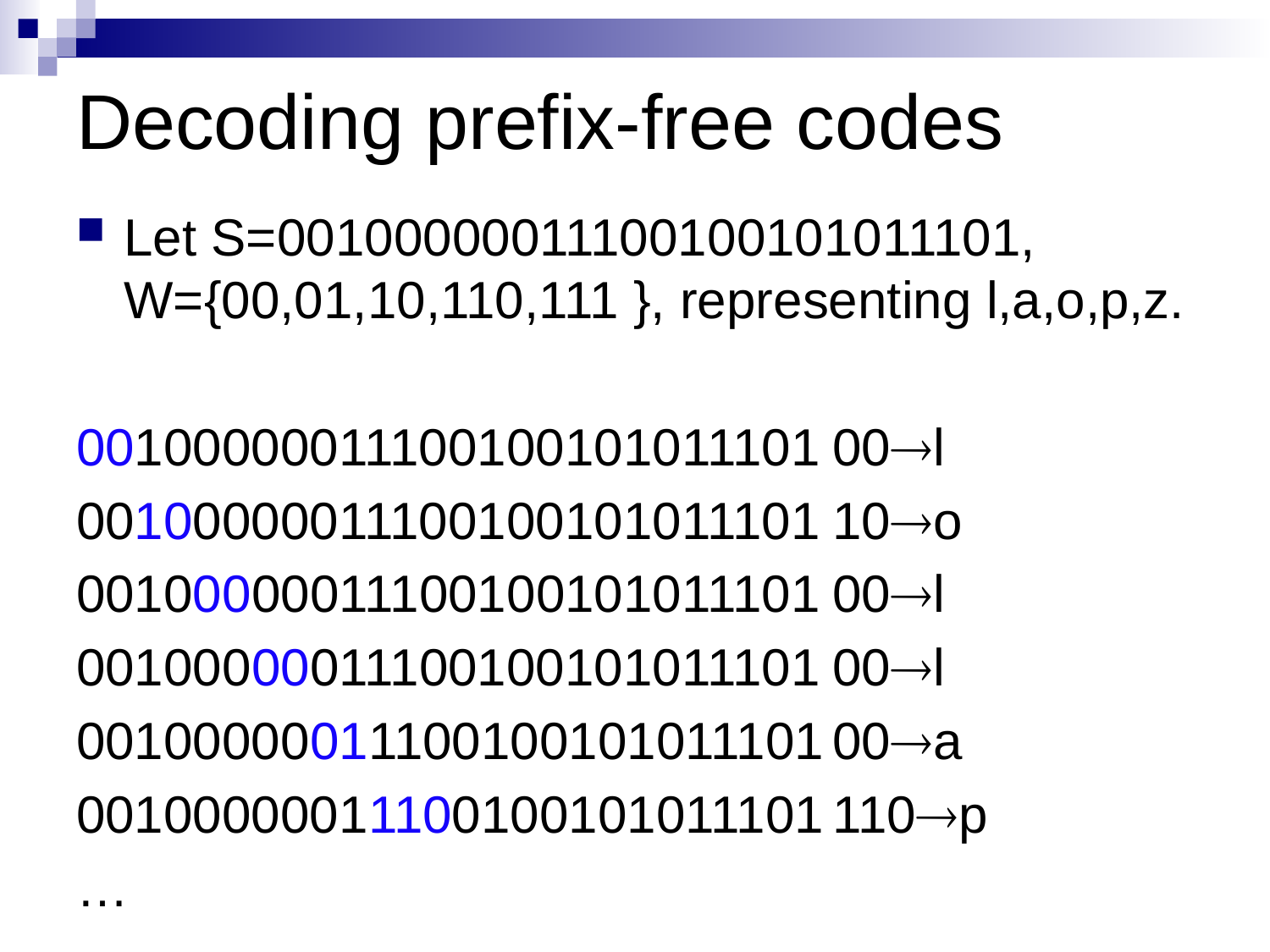

# Decoding prefix-free codes
Let S=00100000011100100101011101, W={00,01,10,110,111 }, representing l,a,o,p,z.

00100000011100100101011101	00→l
00100000011100100101011101	10→o
00100000011100100101011101	00→l
00100000011100100101011101	00→l
00100000011100100101011101	00→a
00100000011100100101011101	110→p
…